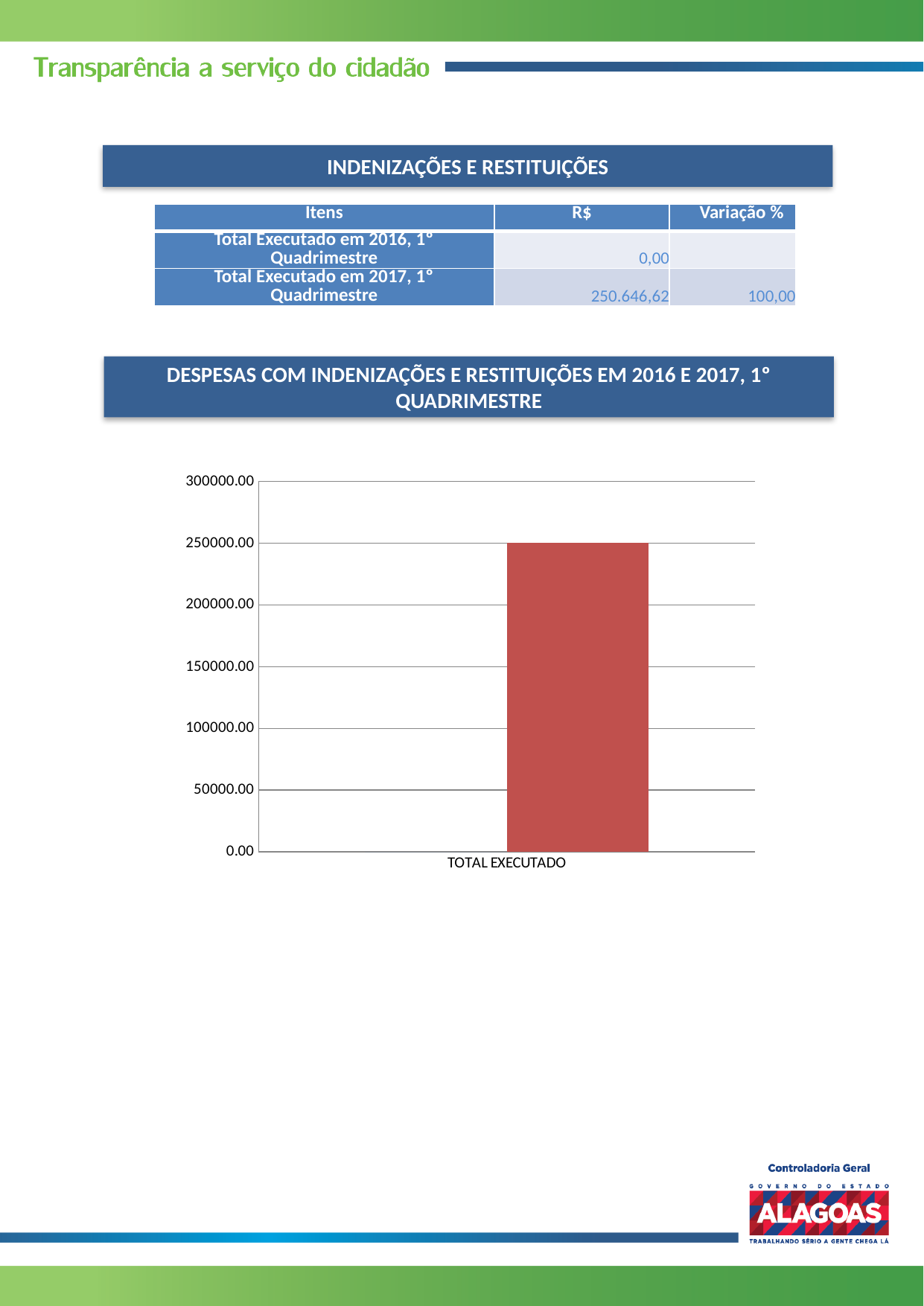

INDENIZAÇÕES E RESTITUIÇÕES
| Itens | R$ | Variação % |
| --- | --- | --- |
| Total Executado em 2016, 1º Quadrimestre | 0,00 |  |
| Total Executado em 2017, 1º Quadrimestre | 250.646,62 | 100,00 |
DESPESAS COM INDENIZAÇÕES E RESTITUIÇÕES EM 2016 E 2017, 1º QUADRIMESTRE

### Chart

| Category |  |  |
|---|---|---|
| TOTAL EXECUTADO | 0.0 | 250646.62 |